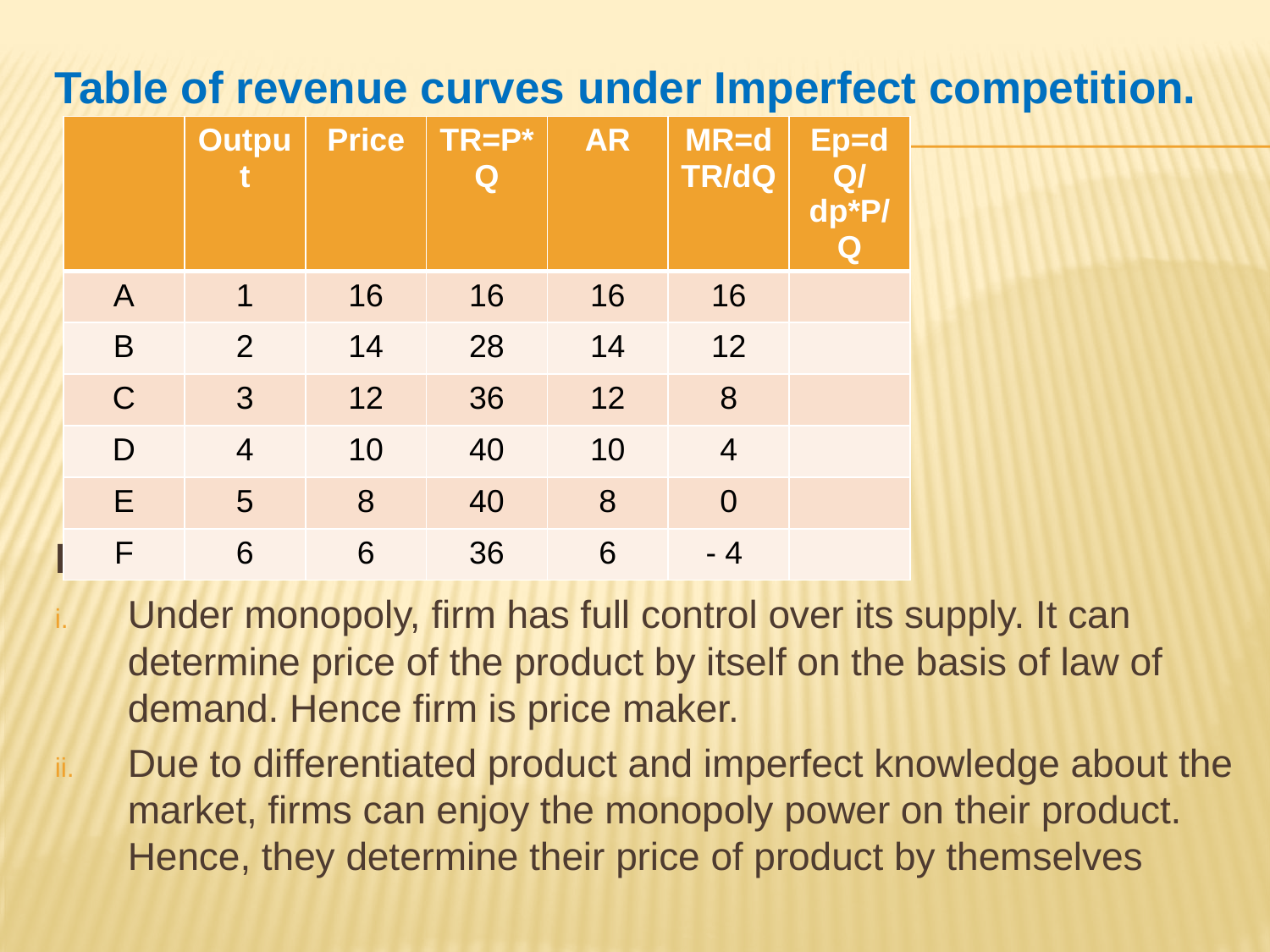

Table of revenue curves under Imperfect competition.

Note:
Under monopoly, firm has full control over its supply. It can determine price of the product by itself on the basis of law of demand. Hence firm is price maker.
Due to differentiated product and imperfect knowledge about the market, firms can enjoy the monopoly power on their product. Hence, they determine their price of product by themselves
|  | Output | Price | TR=P\*Q | AR | MR=dTR/dQ | Ep=dQ/dp\*P/Q |
| --- | --- | --- | --- | --- | --- | --- |
| A | 1 | 16 | 16 | 16 | 16 |  |
| B | 2 | 14 | 28 | 14 | 12 |  |
| C | 3 | 12 | 36 | 12 | 8 |  |
| D | 4 | 10 | 40 | 10 | 4 |  |
| E | 5 | 8 | 40 | 8 | 0 |  |
| F | 6 | 6 | 36 | 6 | - 4 |  |